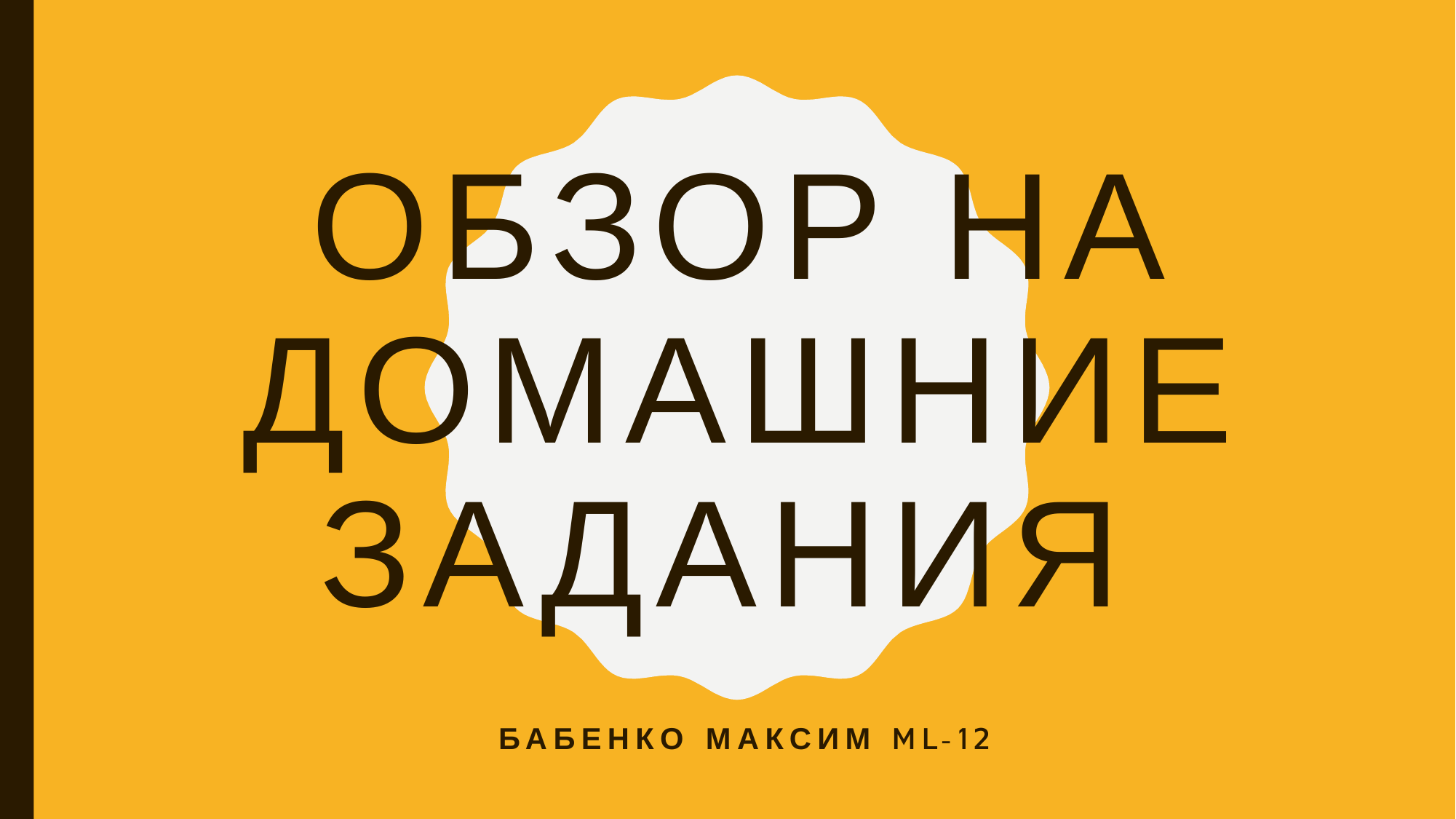

# Обзор на домашние задания
Бабенко Максим ML-12